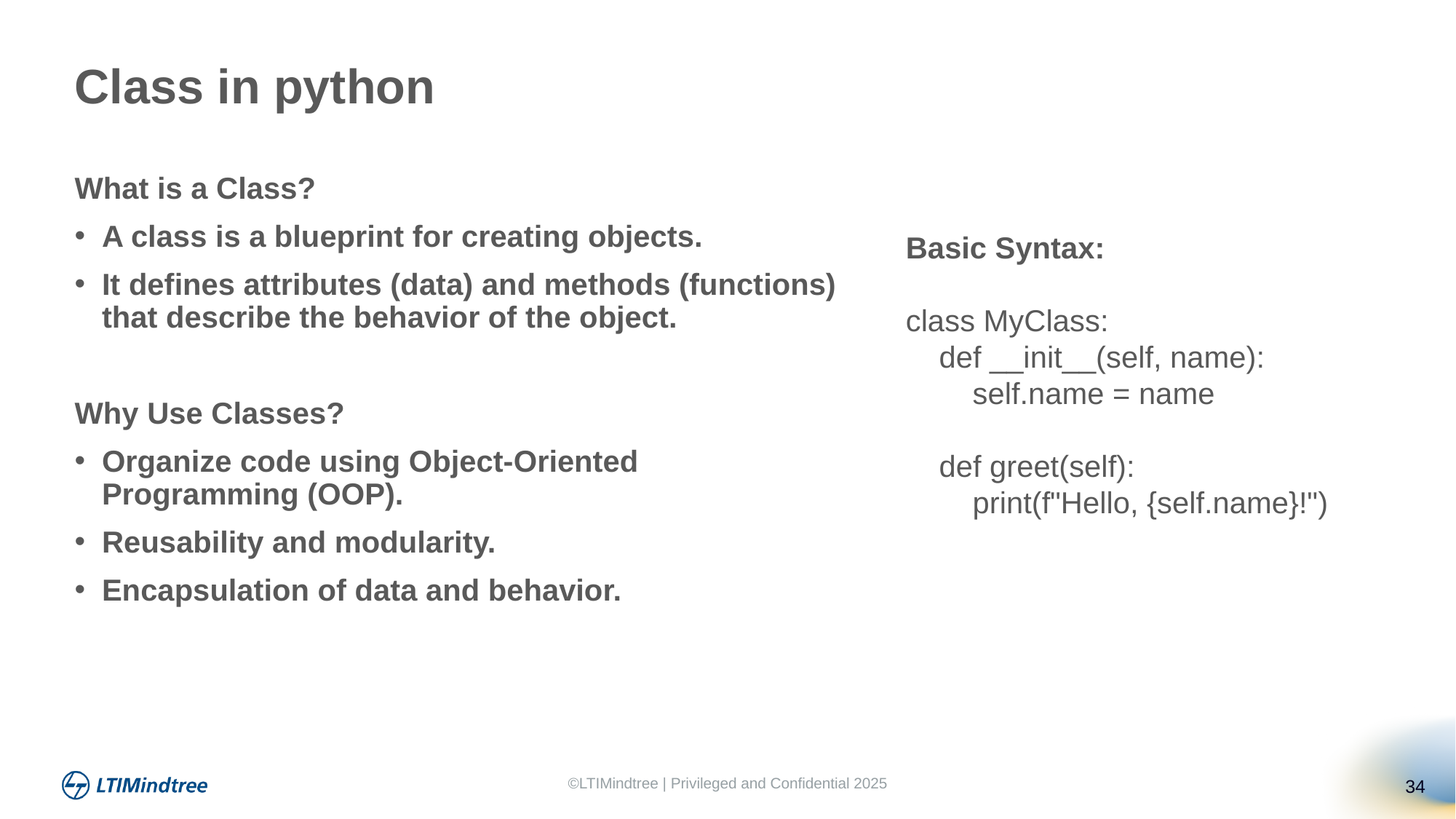

Class in python
What is a Class?
A class is a blueprint for creating objects.
It defines attributes (data) and methods (functions) that describe the behavior of the object.

Why Use Classes?
Organize code using Object-Oriented Programming (OOP).
Reusability and modularity.
Encapsulation of data and behavior.
Basic Syntax:

class MyClass:
    def __init__(self, name):
        self.name = name

    def greet(self):
        print(f"Hello, {self.name}!")